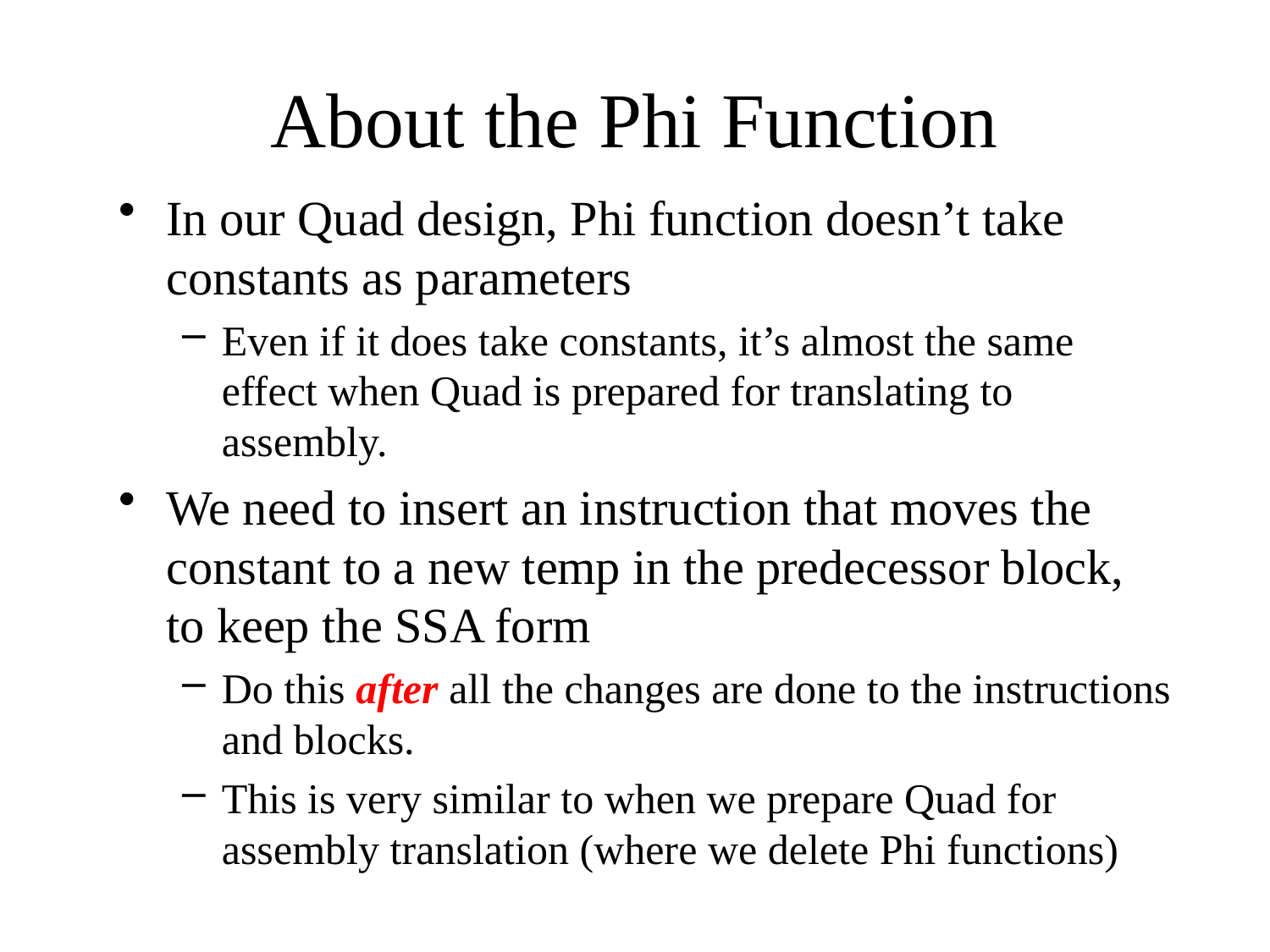

# About the Phi Function
In our Quad design, Phi function doesn’t take constants as parameters
Even if it does take constants, it’s almost the same effect when Quad is prepared for translating to assembly.
We need to insert an instruction that moves the constant to a new temp in the predecessor block, to keep the SSA form
Do this after all the changes are done to the instructions and blocks.
This is very similar to when we prepare Quad for assembly translation (where we delete Phi functions)